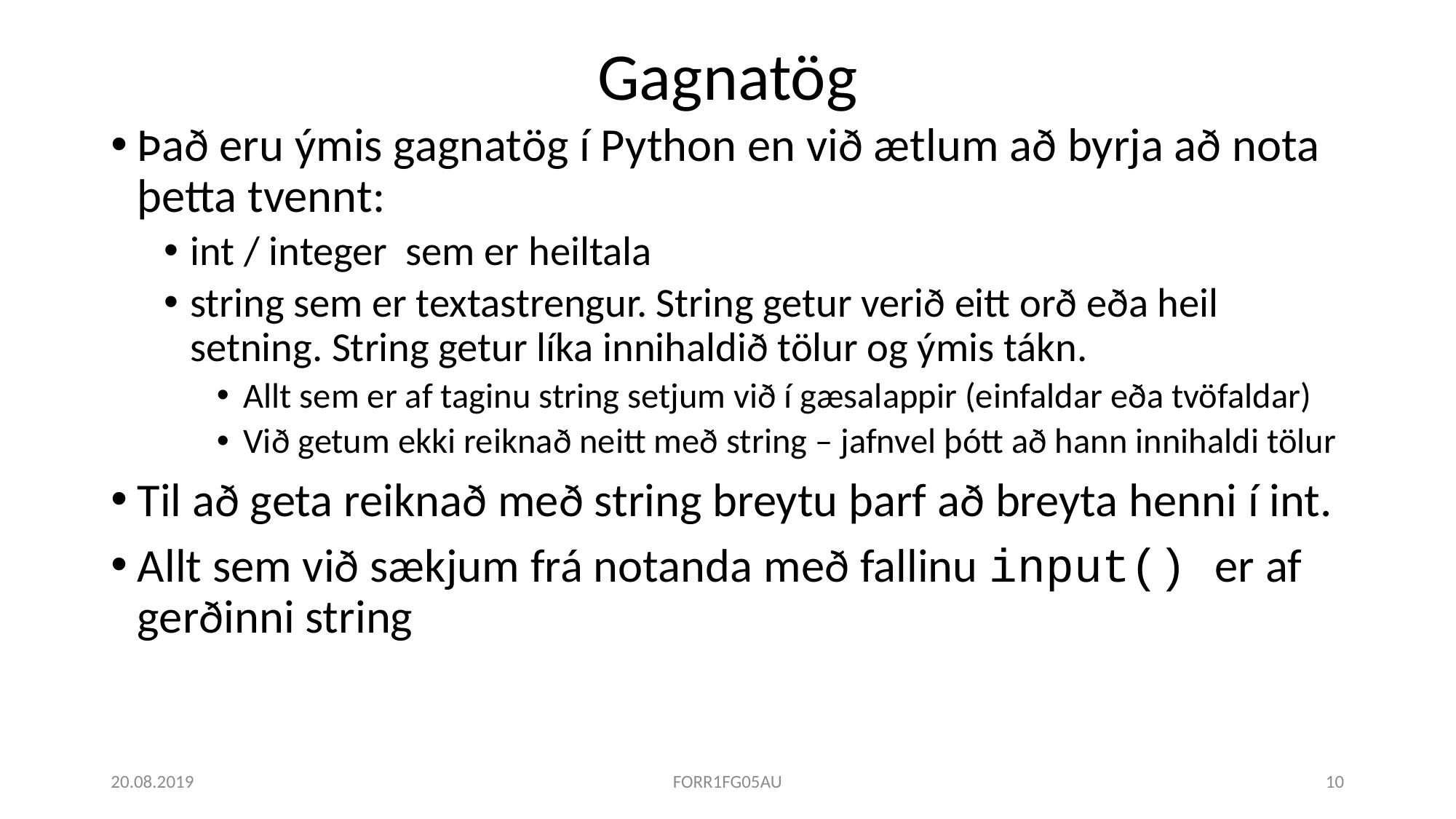

# Gagnatög
Það eru ýmis gagnatög í Python en við ætlum að byrja að nota þetta tvennt:
int / integer  sem er heiltala
string sem er textastrengur. String getur verið eitt orð eða heil setning. String getur líka innihaldið tölur og ýmis tákn.
Allt sem er af taginu string setjum við í gæsalappir (einfaldar eða tvöfaldar)
Við getum ekki reiknað neitt með string – jafnvel þótt að hann innihaldi tölur
Til að geta reiknað með string breytu þarf að breyta henni í int.
Allt sem við sækjum frá notanda með fallinu input() er af gerðinni string

20.08.2019
FORR1FG05AU
10